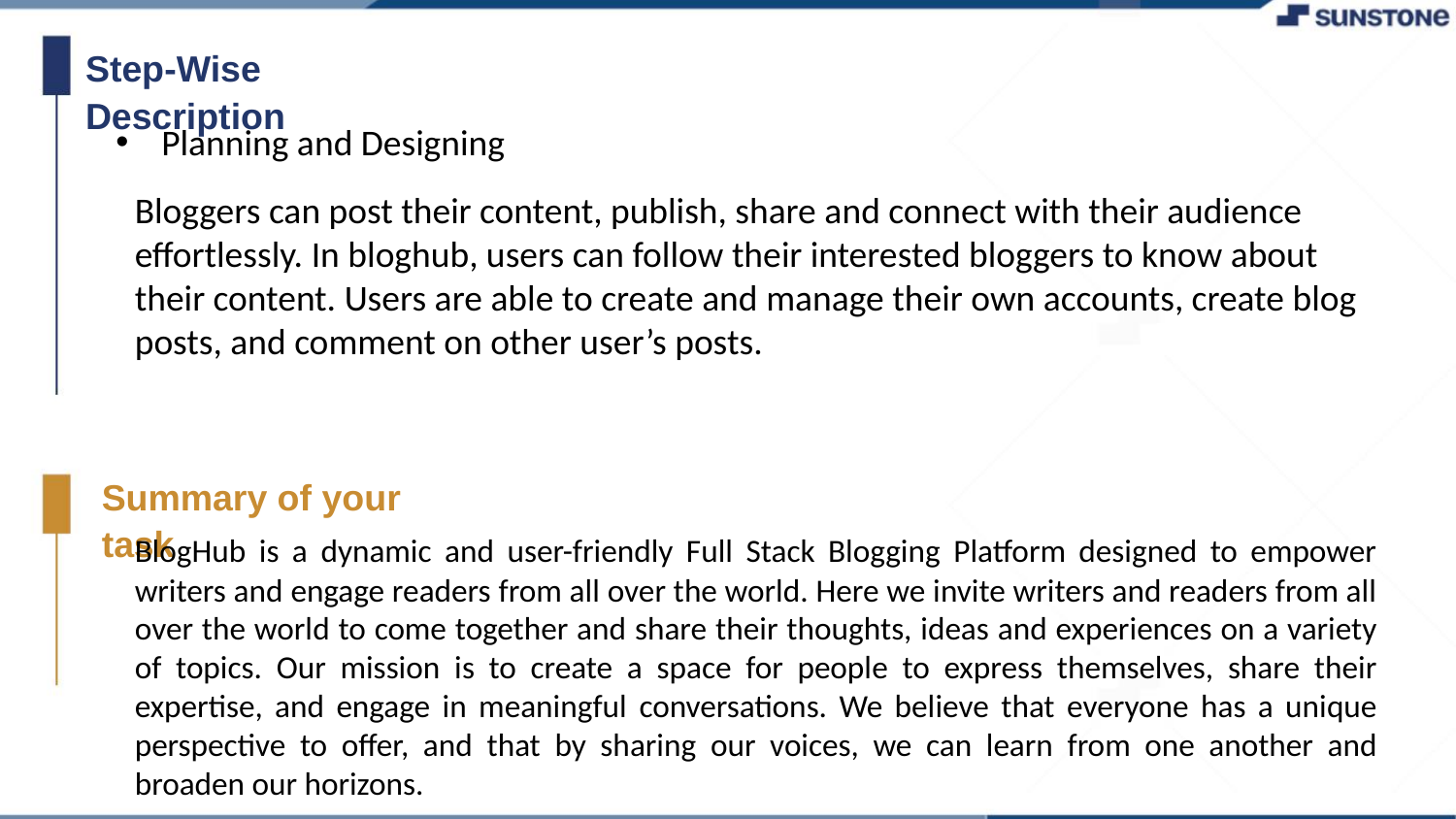

Step-Wise Description
Planning and Designing
Bloggers can post their content, publish, share and connect with their audience effortlessly. In bloghub, users can follow their interested bloggers to know about their content. Users are able to create and manage their own accounts, create blog posts, and comment on other user’s posts.
Summary of your task
BlogHub is a dynamic and user-friendly Full Stack Blogging Platform designed to empower writers and engage readers from all over the world. Here we invite writers and readers from all over the world to come together and share their thoughts, ideas and experiences on a variety of topics. Our mission is to create a space for people to express themselves, share their expertise, and engage in meaningful conversations. We believe that everyone has a unique perspective to offer, and that by sharing our voices, we can learn from one another and broaden our horizons.